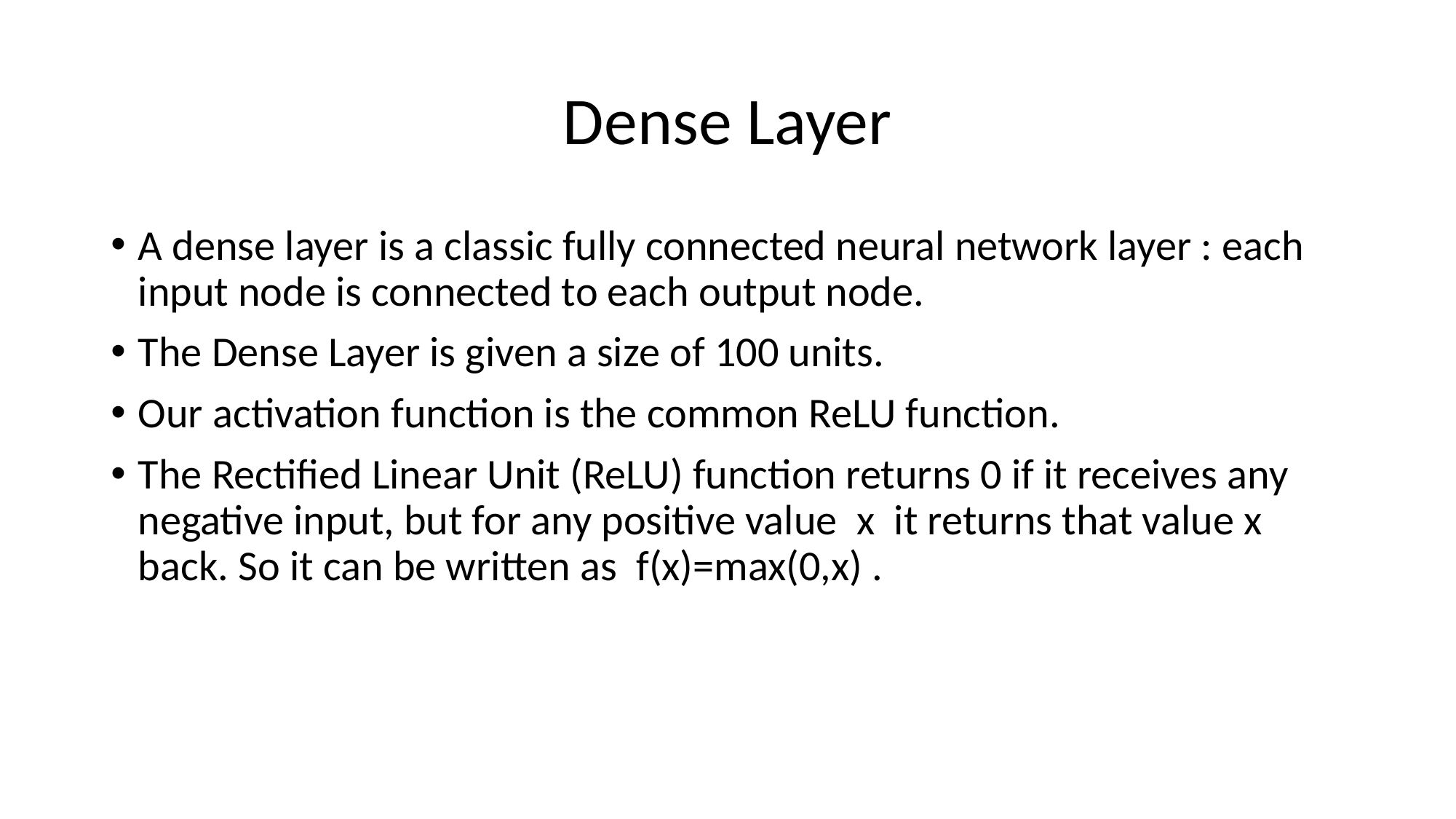

# Dense Layer
A dense layer is a classic fully connected neural network layer : each input node is connected to each output node.
The Dense Layer is given a size of 100 units.
Our activation function is the common ReLU function.
The Rectified Linear Unit (ReLU) function returns 0 if it receives any negative input, but for any positive value  x  it returns that value x back. So it can be written as  f(x)=max(0,x) .